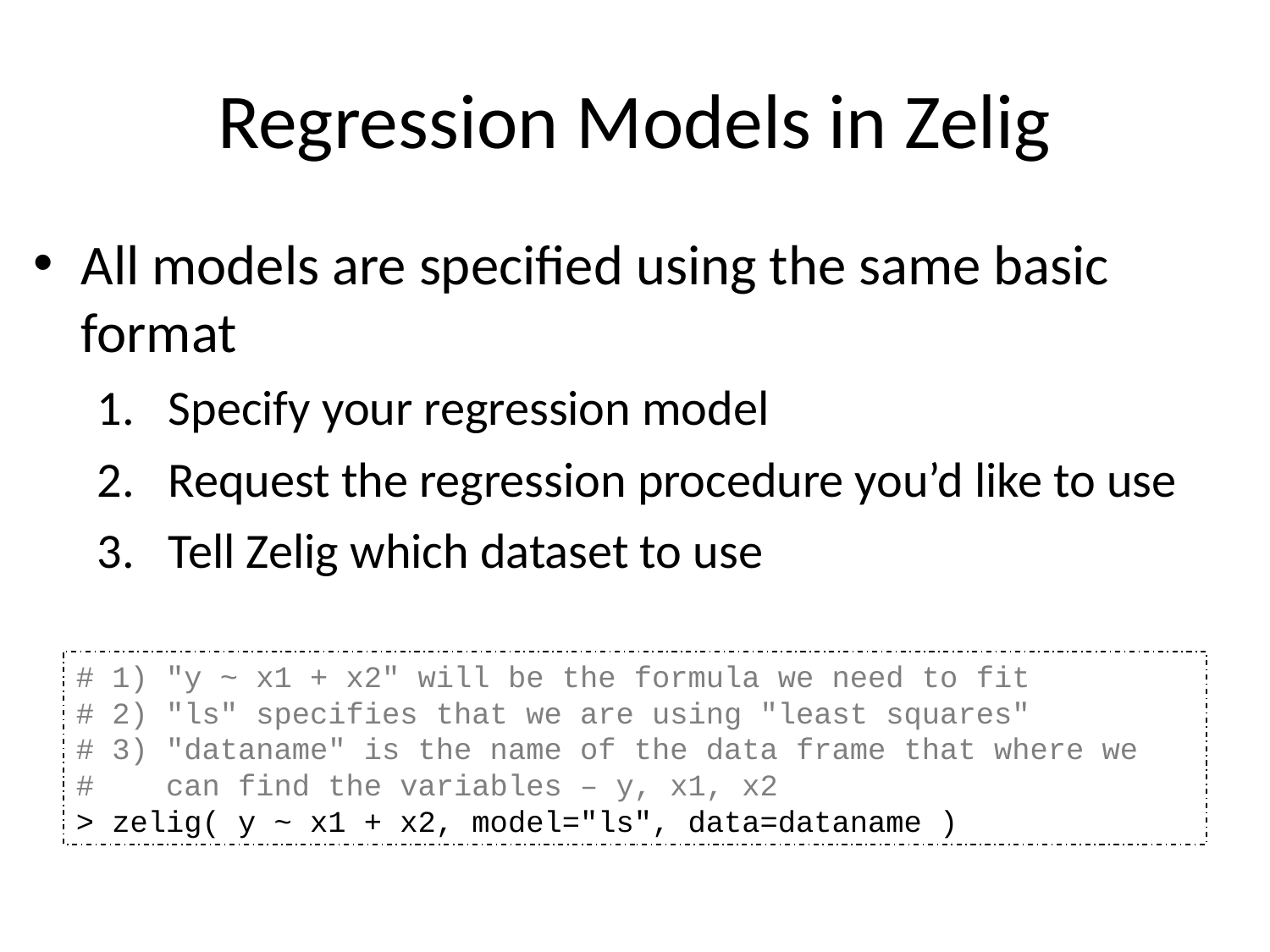

Regression Models in Zelig
All models are specified using the same basic format
Specify your regression model
Request the regression procedure you’d like to use
Tell Zelig which dataset to use
# 1) "y ~ x1 + x2" will be the formula we need to fit
# 2) "ls" specifies that we are using "least squares"
# 3) "dataname" is the name of the data frame that where we
#    can find the variables – y, x1, x2
> zelig( y ~ x1 + x2, model="ls", data=dataname )